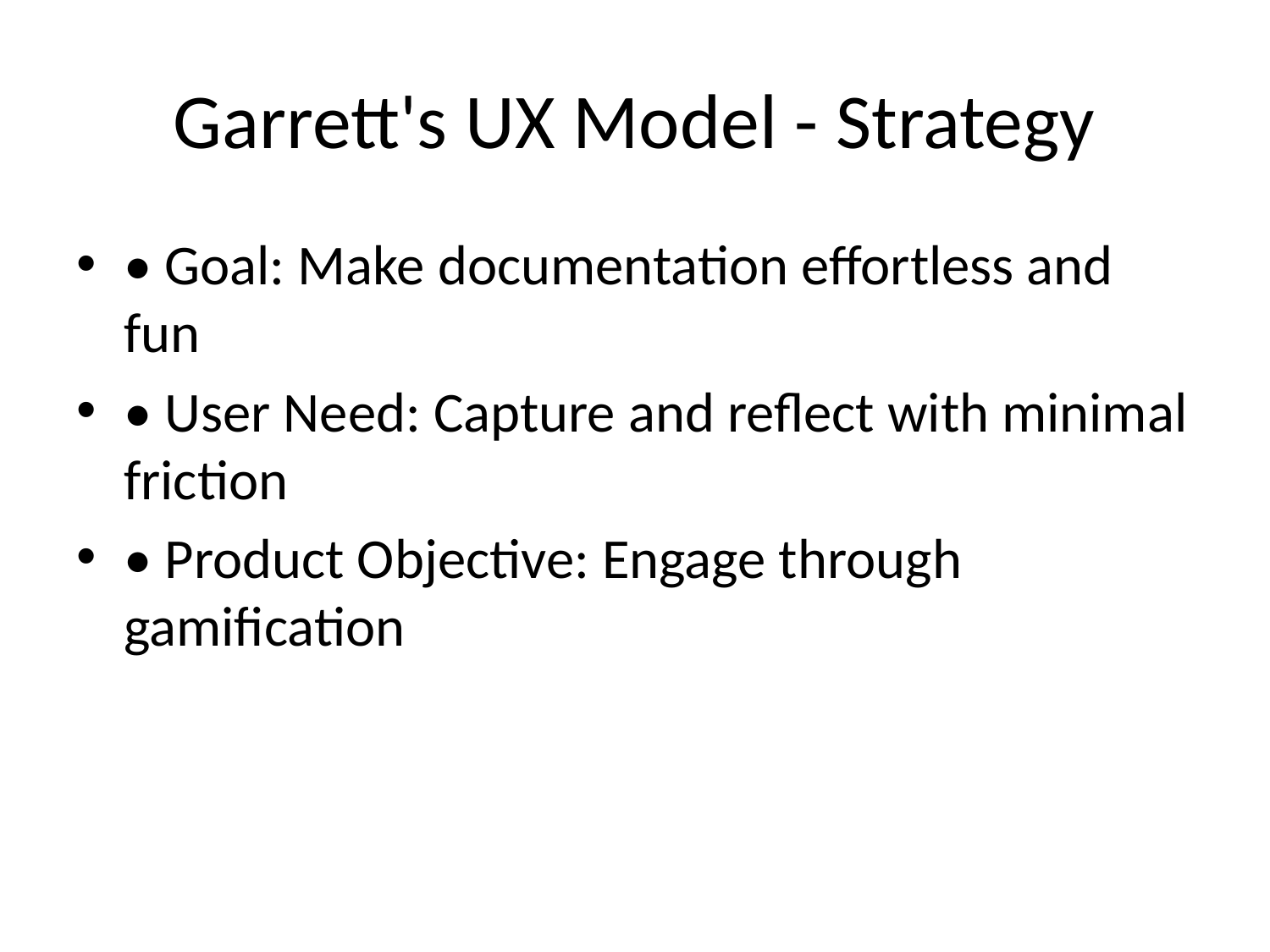

# Garrett's UX Model - Strategy
• Goal: Make documentation effortless and fun
• User Need: Capture and reflect with minimal friction
• Product Objective: Engage through gamification